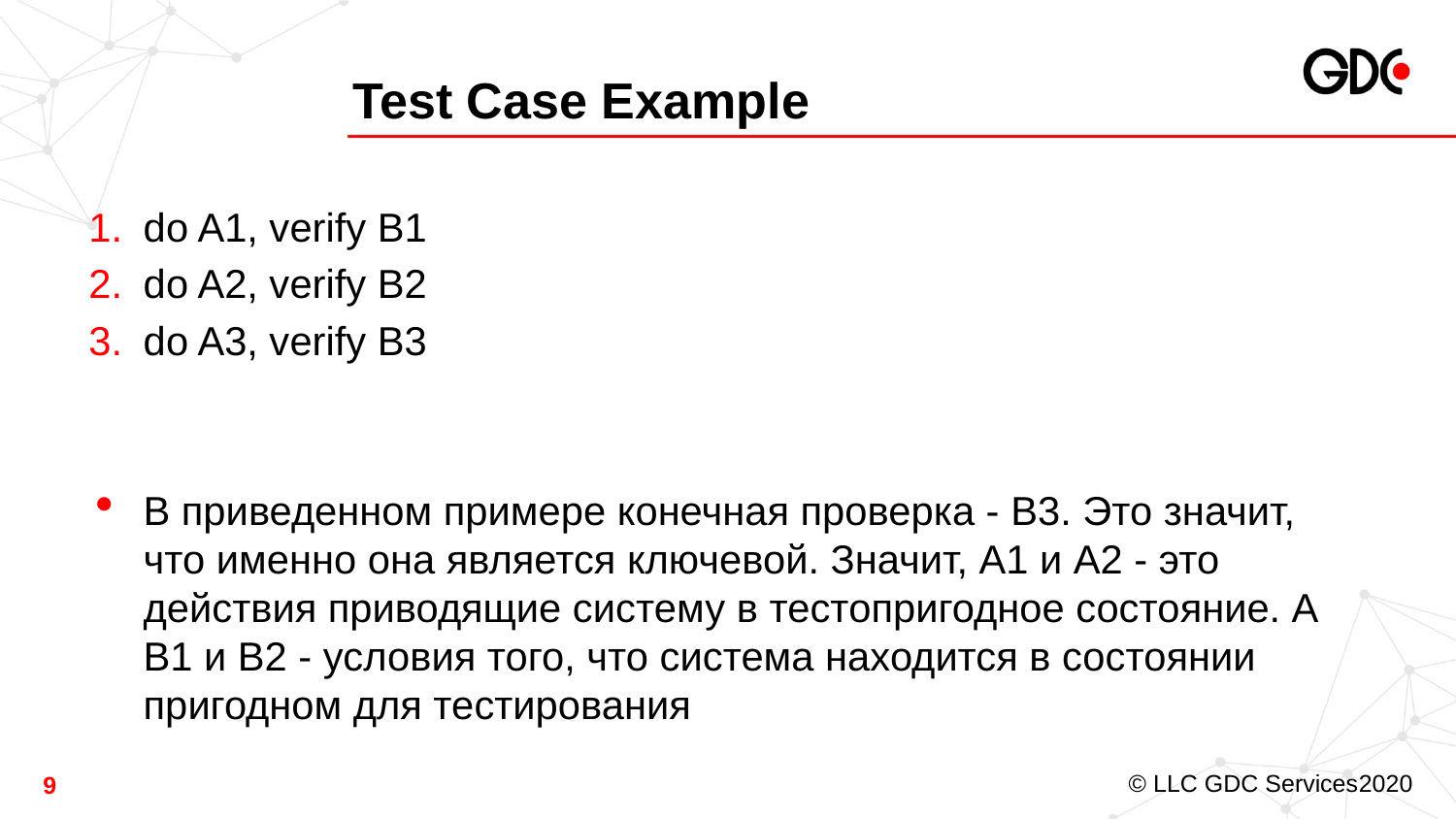

# Test Case Example
do A1, verify B1
do A2, verify B2
do A3, verify B3

В приведенном примере конечная проверка - В3. Это значит, что именно она является ключевой. Значит, A1 и А2 - это действия приводящие систему в тестопригодное состояние. А В1 и В2 - условия того, что система находится в состоянии пригодном для тестирования